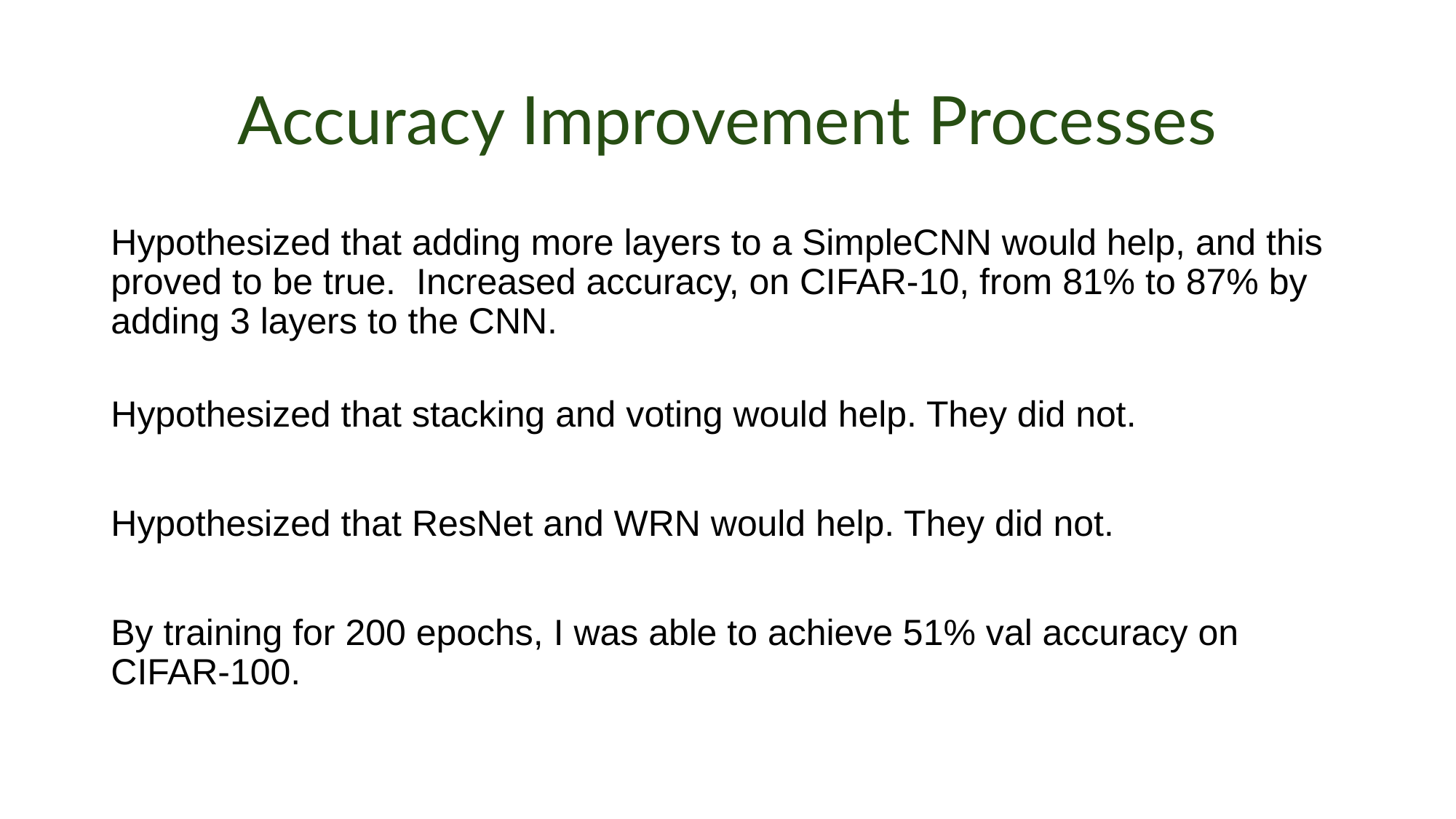

# Accuracy Improvement Processes
Hypothesized that adding more layers to a SimpleCNN would help, and this proved to be true.  Increased accuracy, on CIFAR-10, from 81% to 87% by adding 3 layers to the CNN.

Hypothesized that stacking and voting would help. They did not.

Hypothesized that ResNet and WRN would help. They did not.

By training for 200 epochs, I was able to achieve 51% val accuracy on CIFAR-100.